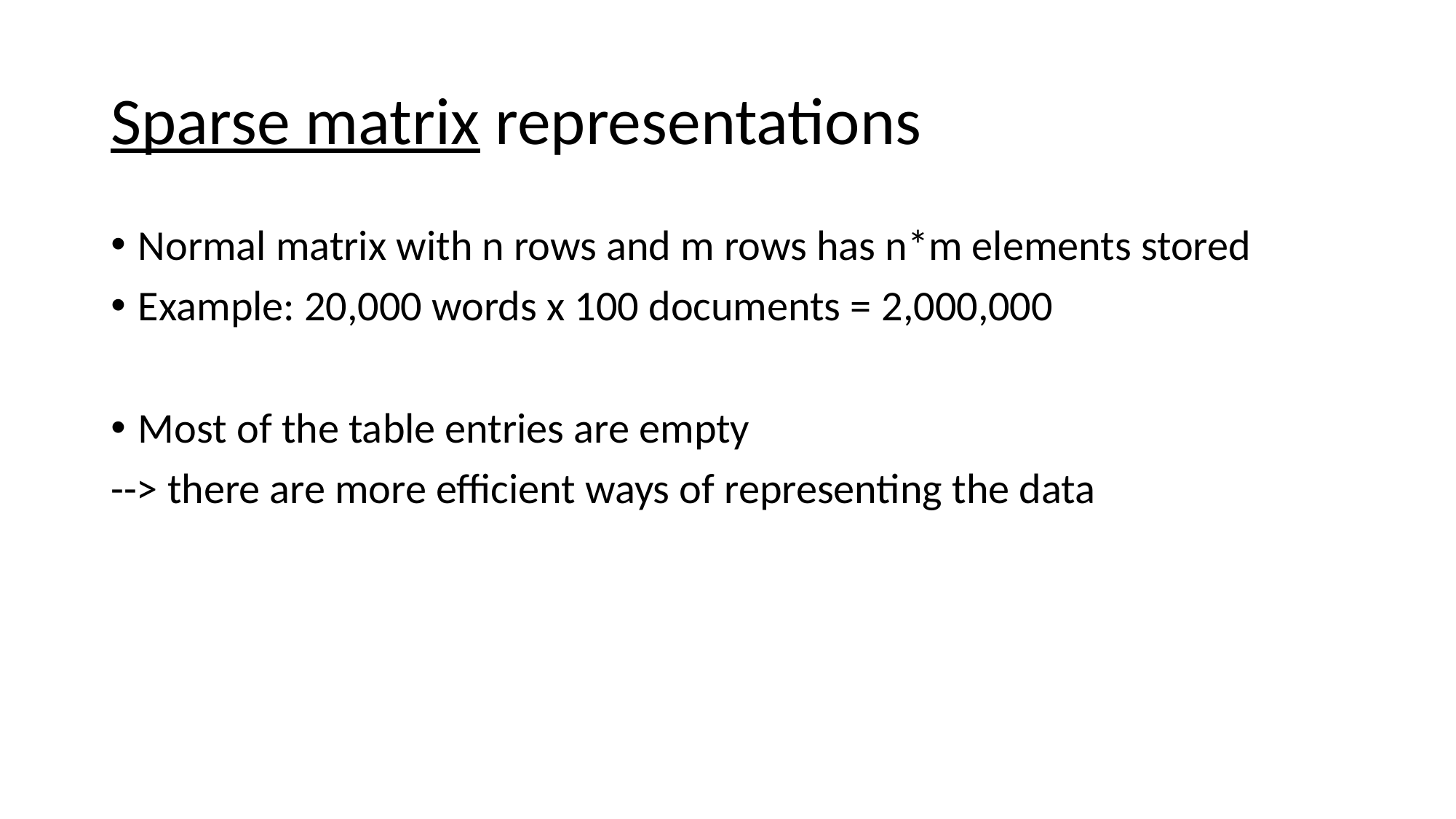

# Sparse matrix representations
Normal matrix with n rows and m rows has n*m elements stored
Example: 20,000 words x 100 documents = 2,000,000

Most of the table entries are empty
--> there are more efficient ways of representing the data